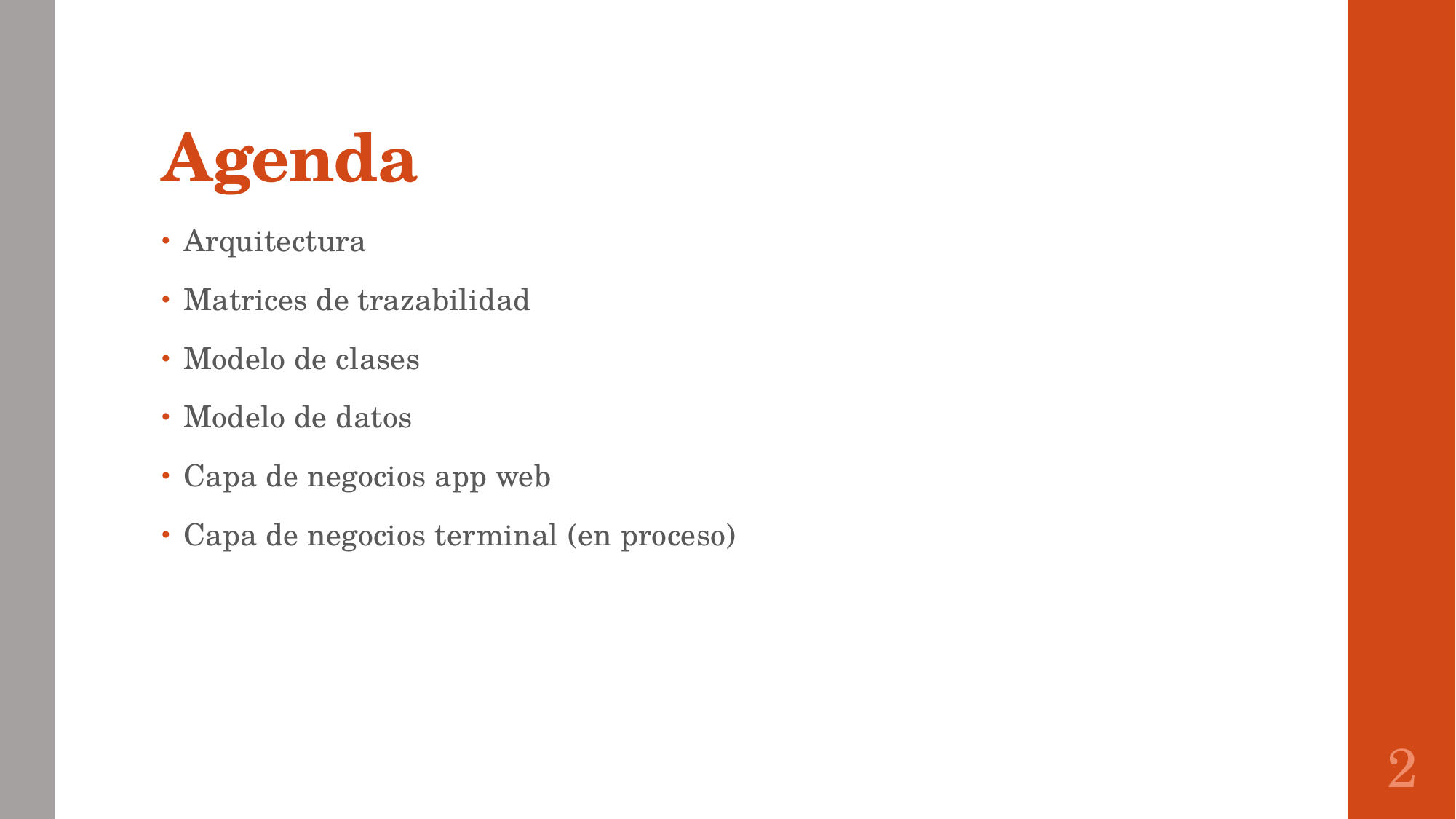

# Agenda
Arquitectura
Matrices de trazabilidad
Modelo de clases
Modelo de datos
Capa de negocios app web
Capa de negocios terminal (en proceso)
2